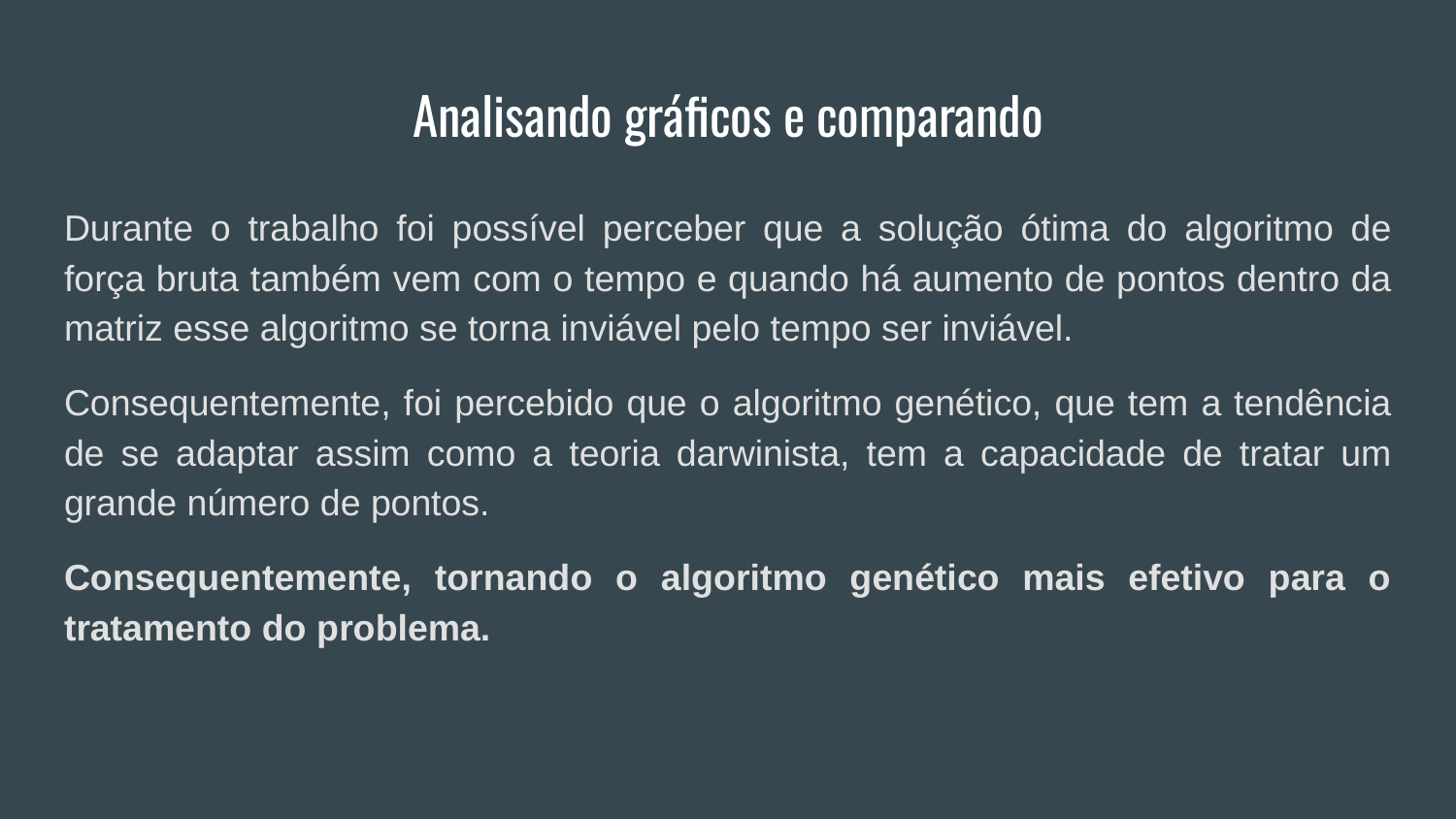

# Analisando gráficos e comparando
Durante o trabalho foi possível perceber que a solução ótima do algoritmo de força bruta também vem com o tempo e quando há aumento de pontos dentro da matriz esse algoritmo se torna inviável pelo tempo ser inviável.
Consequentemente, foi percebido que o algoritmo genético, que tem a tendência de se adaptar assim como a teoria darwinista, tem a capacidade de tratar um grande número de pontos.
Consequentemente, tornando o algoritmo genético mais efetivo para o tratamento do problema.